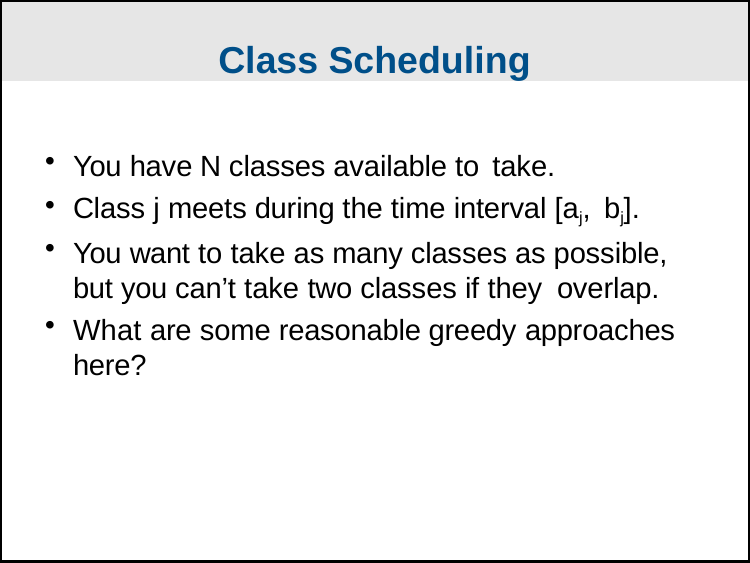

Class Scheduling
You have N classes available to take.
Class j meets during the time interval [aj, bj].
You want to take as many classes as possible,  but you can’t take two classes if they overlap.
What are some reasonable greedy approaches
here?